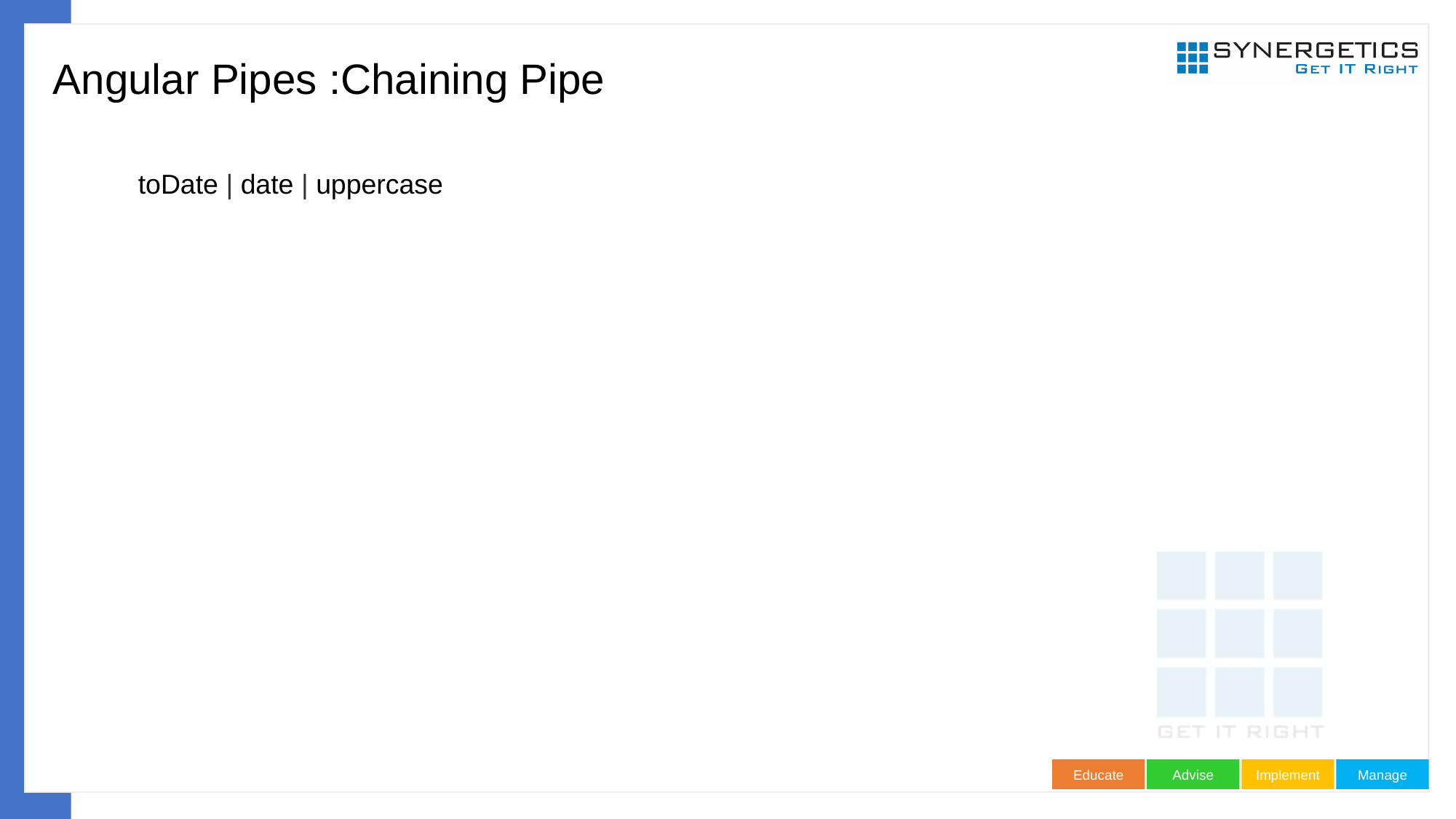

# Angular Pipes :Chaining Pipe

toDate | date | uppercase